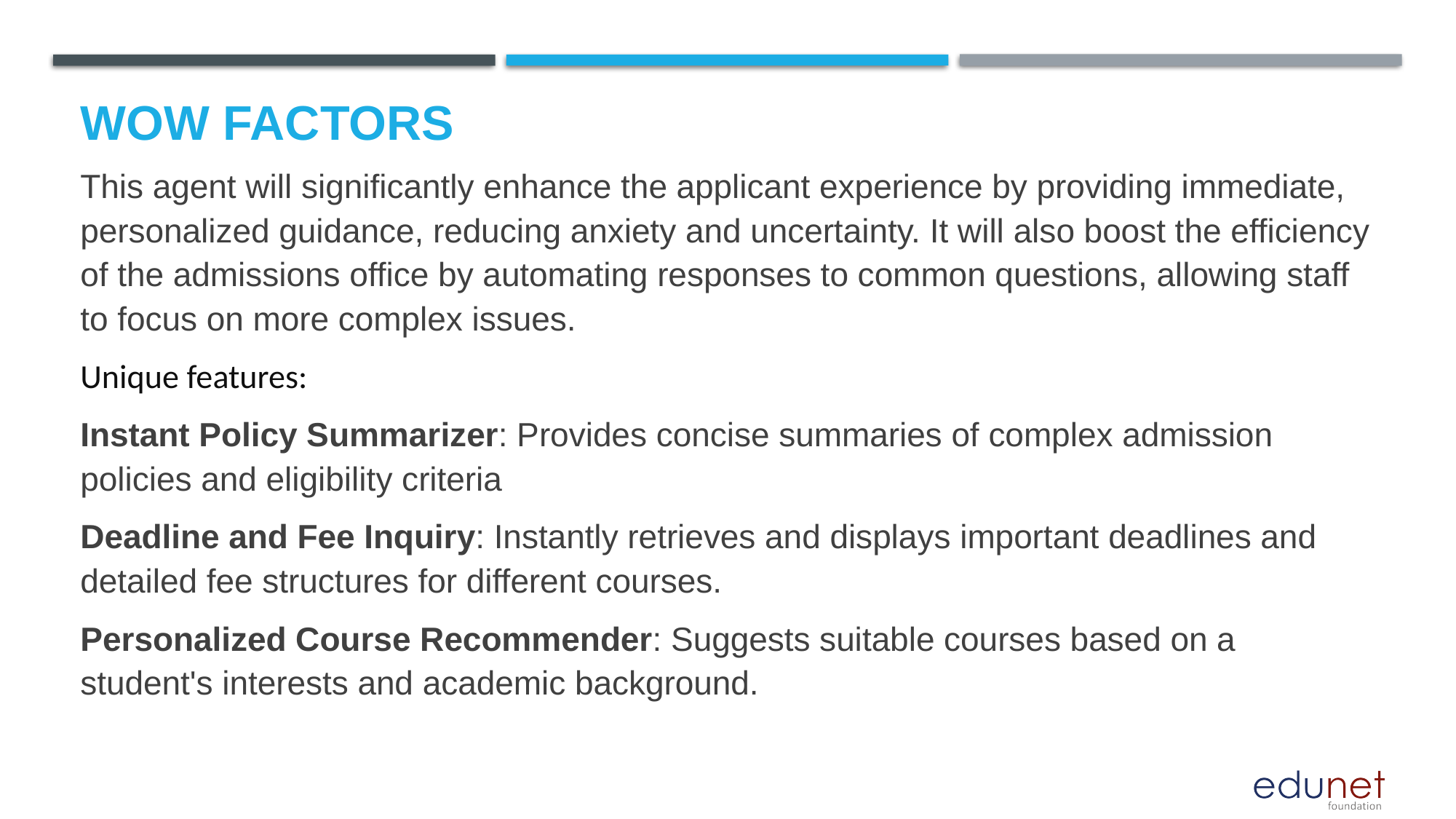

# Wow factors
This agent will significantly enhance the applicant experience by providing immediate, personalized guidance, reducing anxiety and uncertainty. It will also boost the efficiency of the admissions office by automating responses to common questions, allowing staff to focus on more complex issues.
Unique features:
Instant Policy Summarizer: Provides concise summaries of complex admission policies and eligibility criteria
Deadline and Fee Inquiry: Instantly retrieves and displays important deadlines and detailed fee structures for different courses.
Personalized Course Recommender: Suggests suitable courses based on a student's interests and academic background.